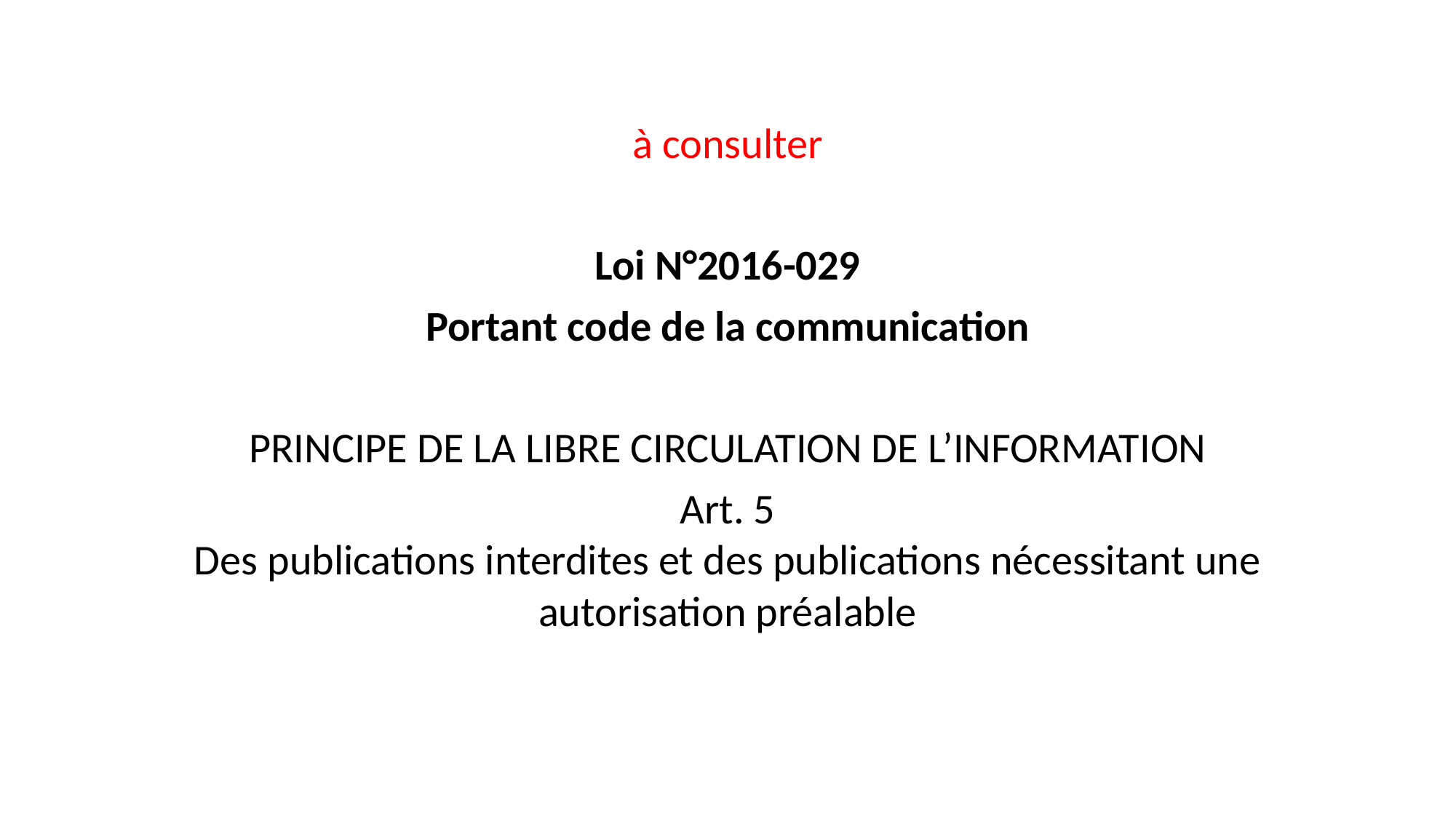

à consulter

Loi N°2016-029
Portant code de la communication

PRINCIPE DE LA LIBRE CIRCULATION DE L’INFORMATION
Art. 5
Des publications interdites et des publications nécessitant une autorisation préalable